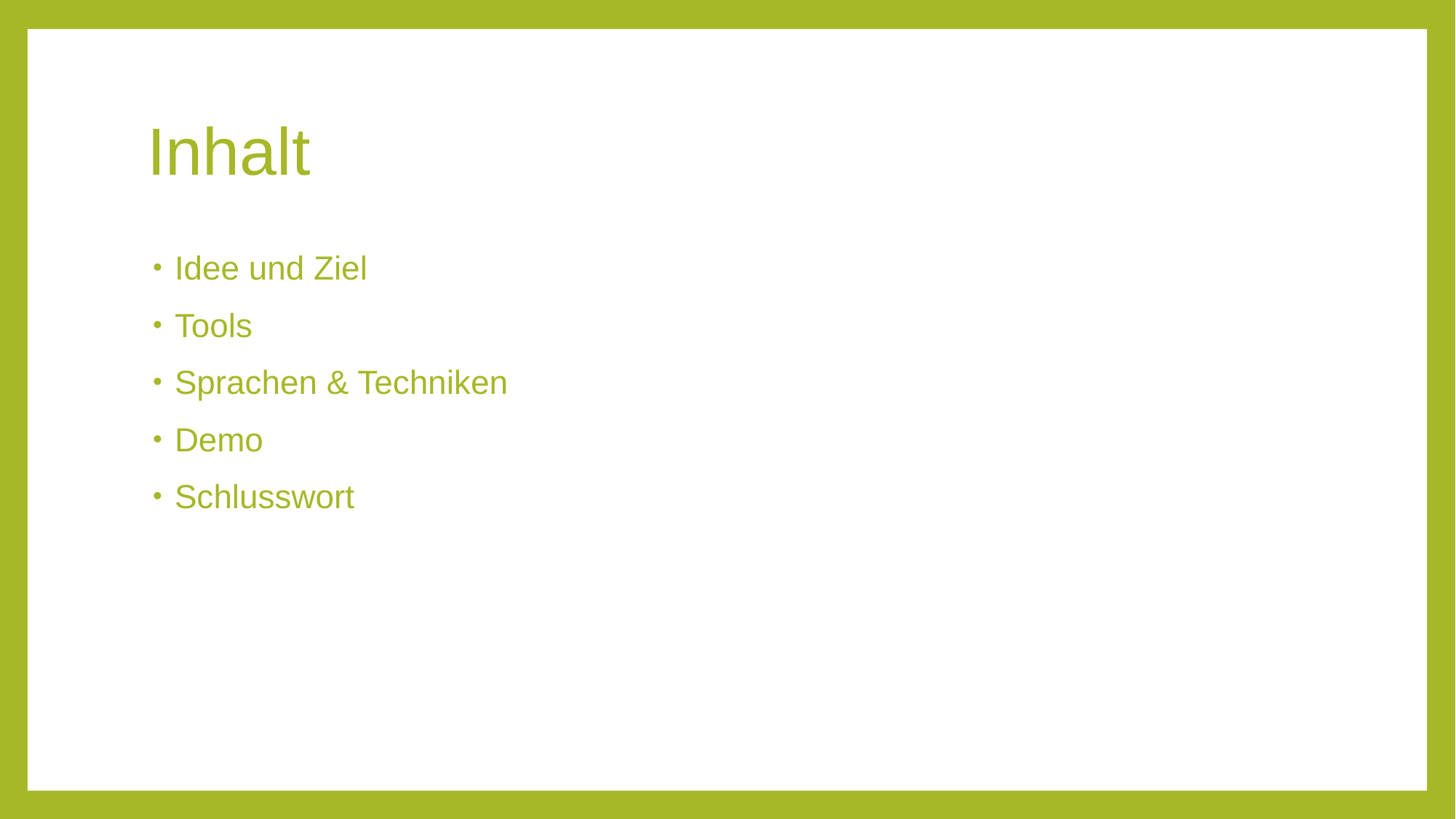

# Inhalt
Idee und Ziel
Tools
Sprachen & Techniken
Demo
Schlusswort